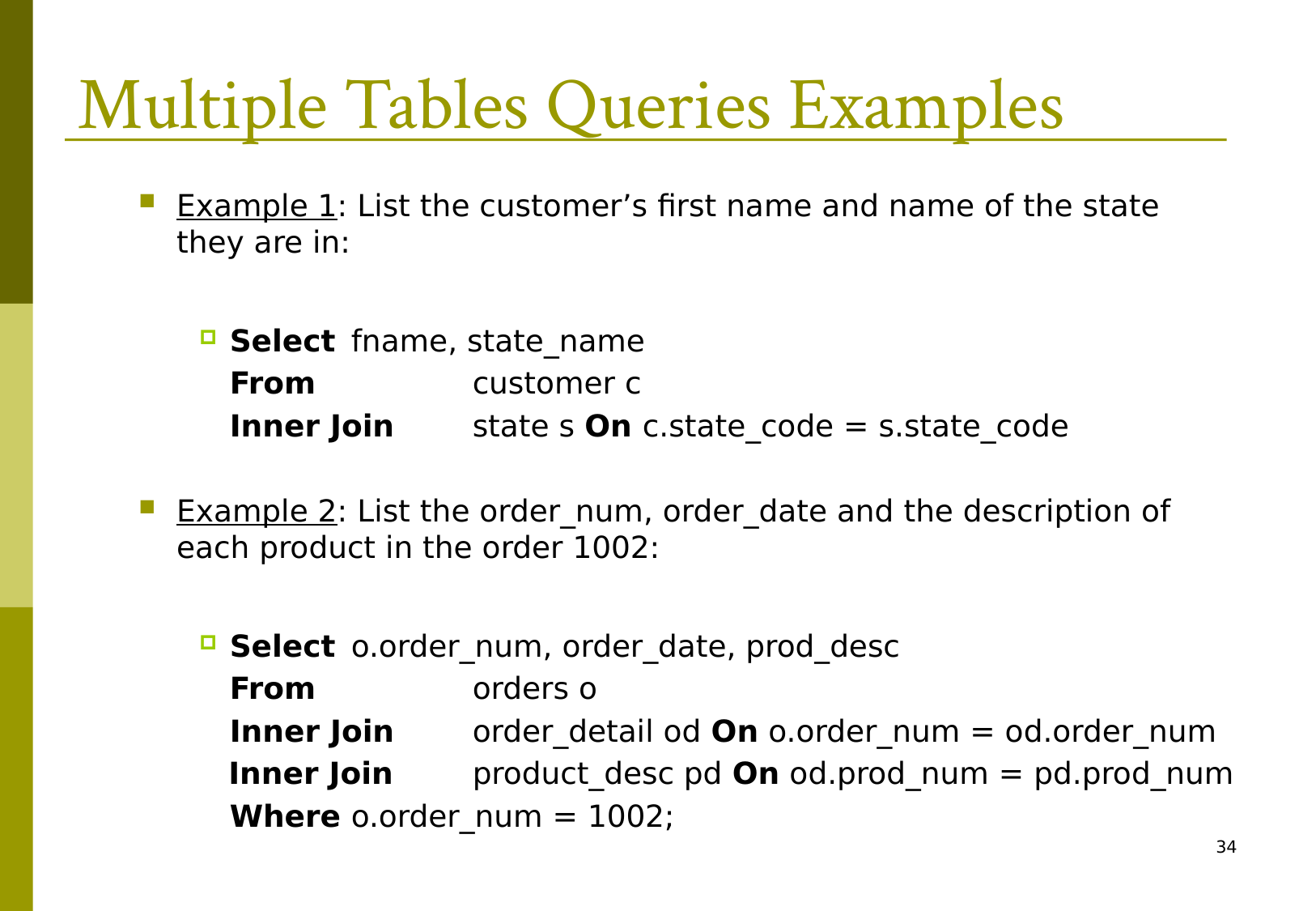

# Multiple Tables Queries Examples

Example 1: List the customer’s first name and name of the state they are in:

Select	fname, state_name
	From		customer c
	Inner Join	state s On c.state_code = s.state_code

Example 2: List the order_num, order_date and the description of each product in the order 1002:

Select	o.order_num, order_date, prod_desc
	From		orders o
	Inner Join	order_detail od On o.order_num = od.order_num
   Inner Join	product_desc pd On od.prod_num = pd.prod_num
	Where	o.order_num = 1002;

34